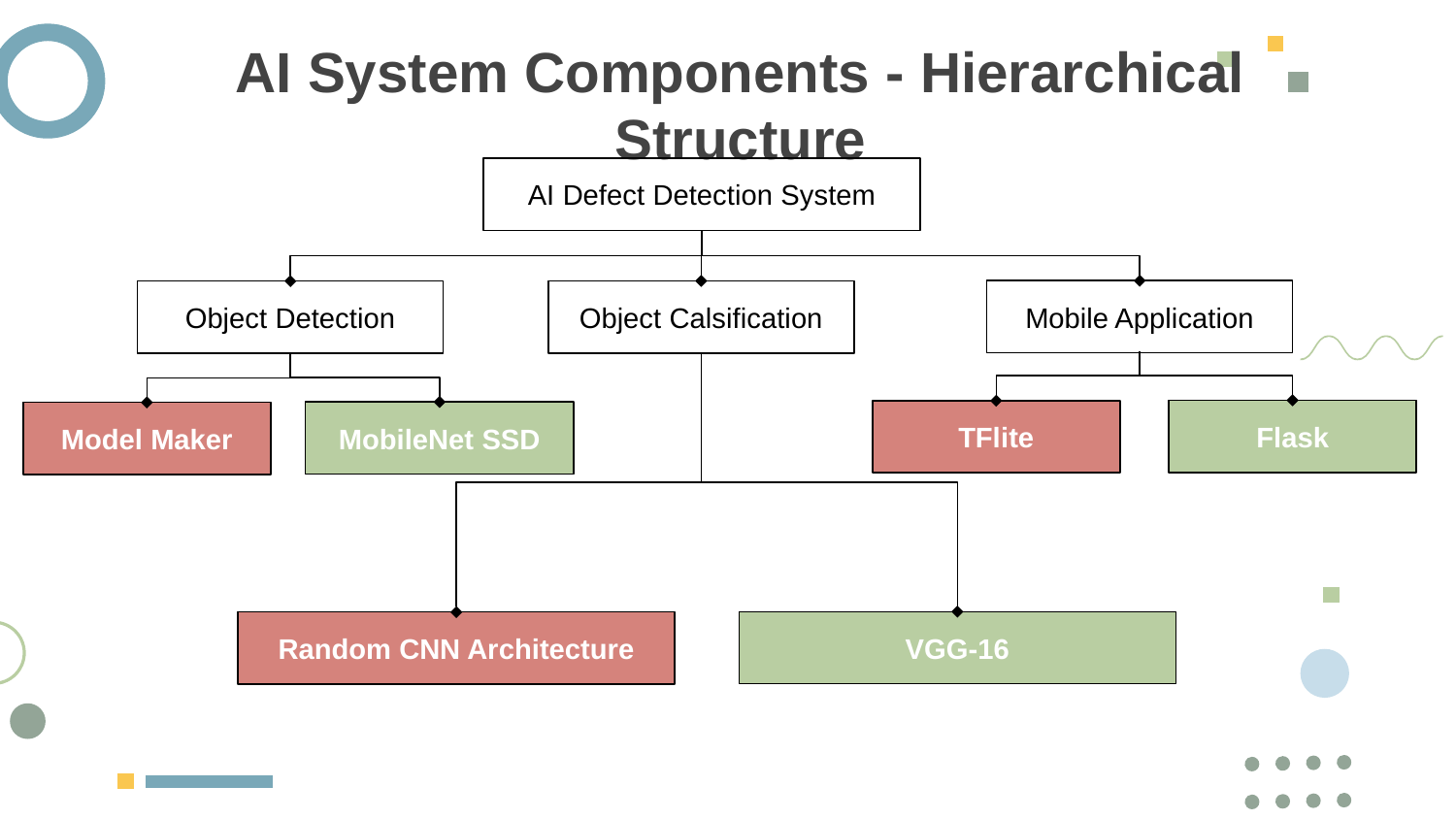

AI System Components - Hierarchical Structure
AI Defect Detection System
Mobile Application
Object Calsification
Object Detection
Flask
TFlite
MobileNet SSD
Model Maker
VGG-16
Random CNN Architecture